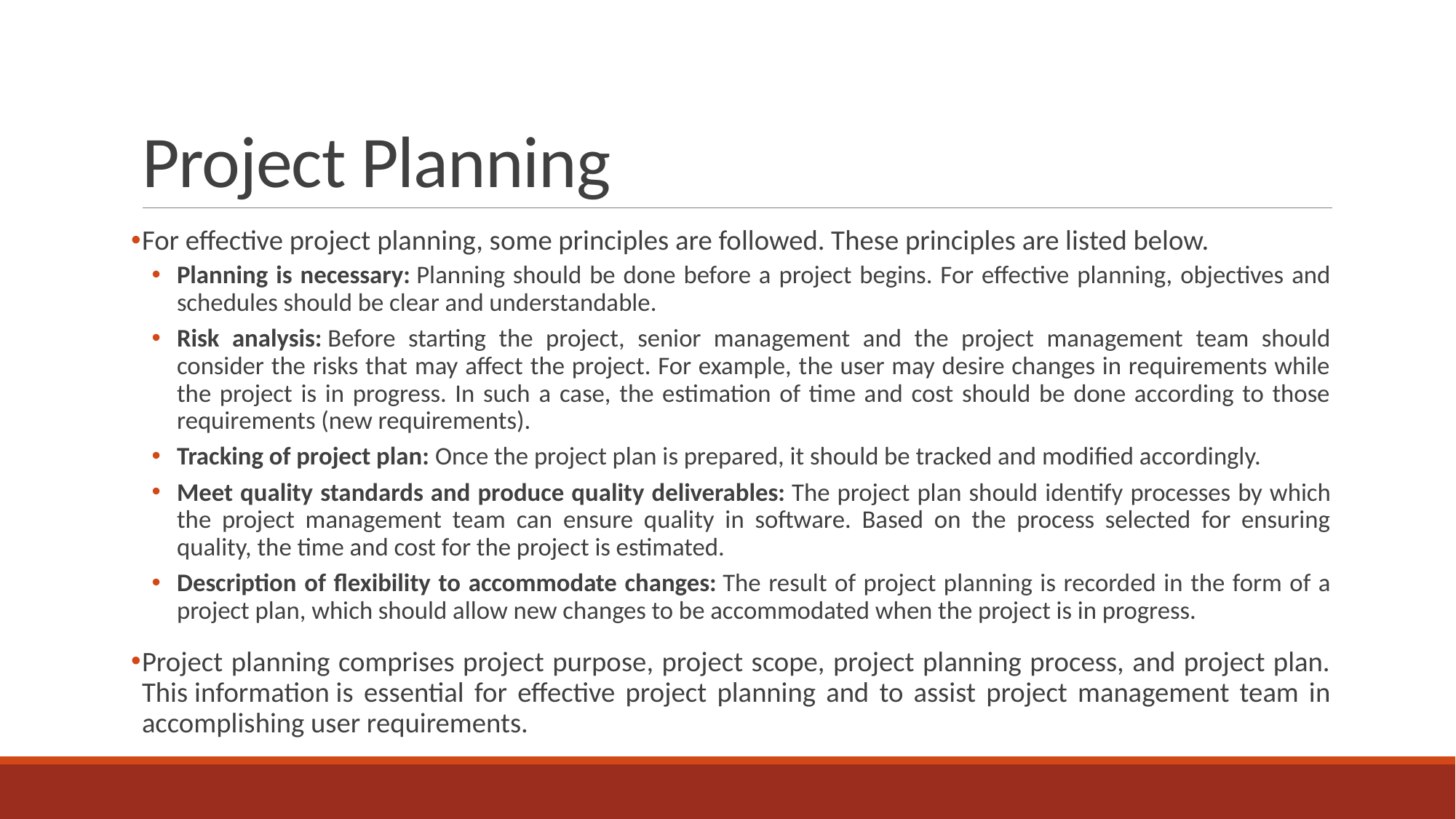

# Project Planning
For effective project planning, some principles are followed. These principles are listed below.
Planning is necessary: Planning should be done before a project begins. For effective planning, objectives and schedules should be clear and understandable.
Risk analysis: Before starting the project, senior management and the project management team should consider the risks that may affect the project. For example, the user may desire changes in requirements while the project is in progress. In such a case, the estimation of time and cost should be done according to those requirements (new requirements).
Tracking of project plan: Once the project plan is prepared, it should be tracked and modified accordingly.
Meet quality standards and produce quality deliverables: The project plan should identify processes by which the project management team can ensure quality in software. Based on the process selected for ensuring quality, the time and cost for the project is estimated.
Description of flexibility to accommodate changes: The result of project planning is recorded in the form of a project plan, which should allow new changes to be accommodated when the project is in progress.
Project planning comprises project purpose, project scope, project planning process, and project plan. This information is essential for effective project planning and to assist project management team in accomplishing user requirements.